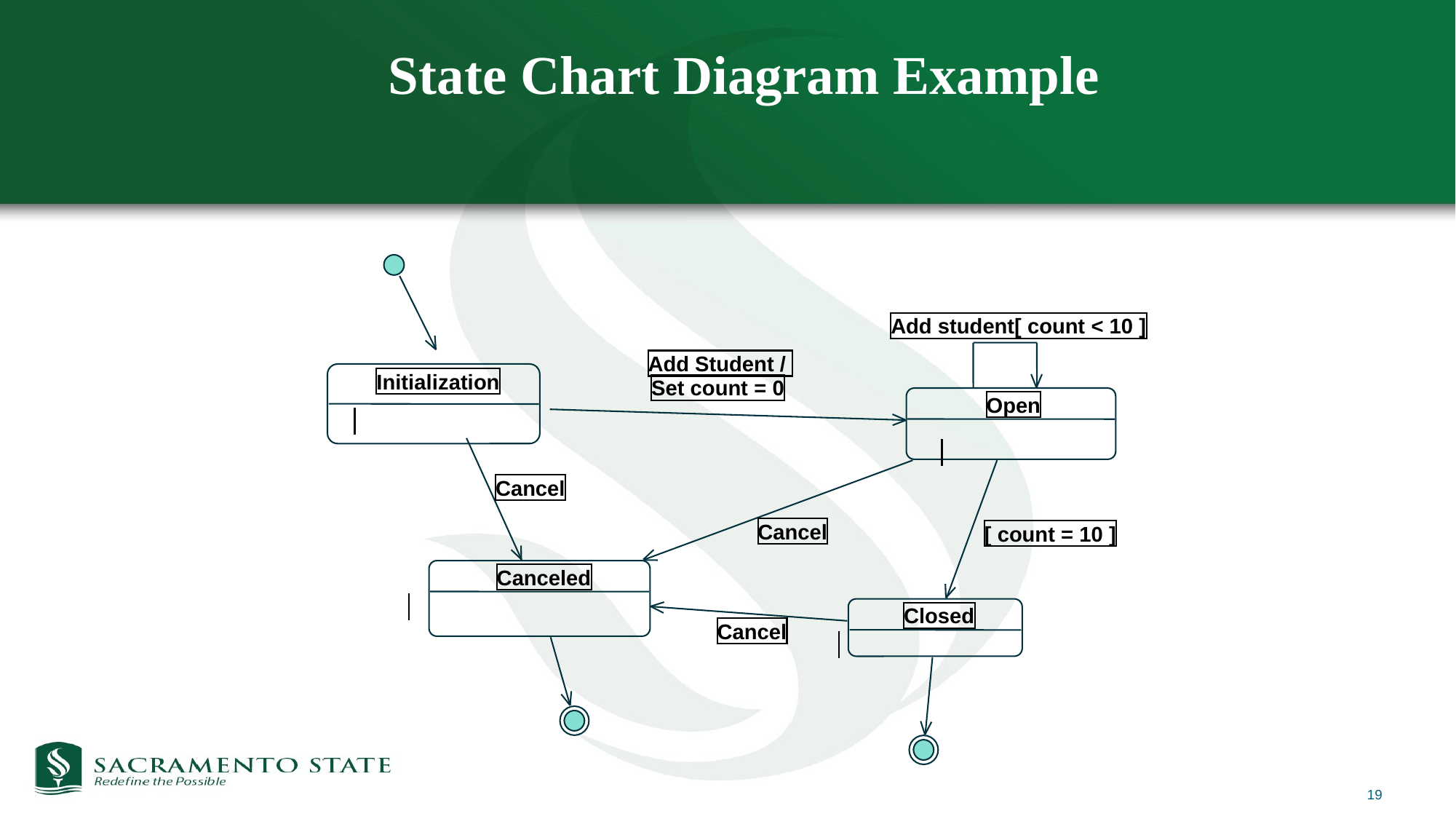

State Chart Diagram Example

Add student[ count < 10 ]

Add Student /
Set count = 0

Cancel

Cancel

[ count = 10 ]

Cancel

Initialization

Open

Canceled

Closed

19